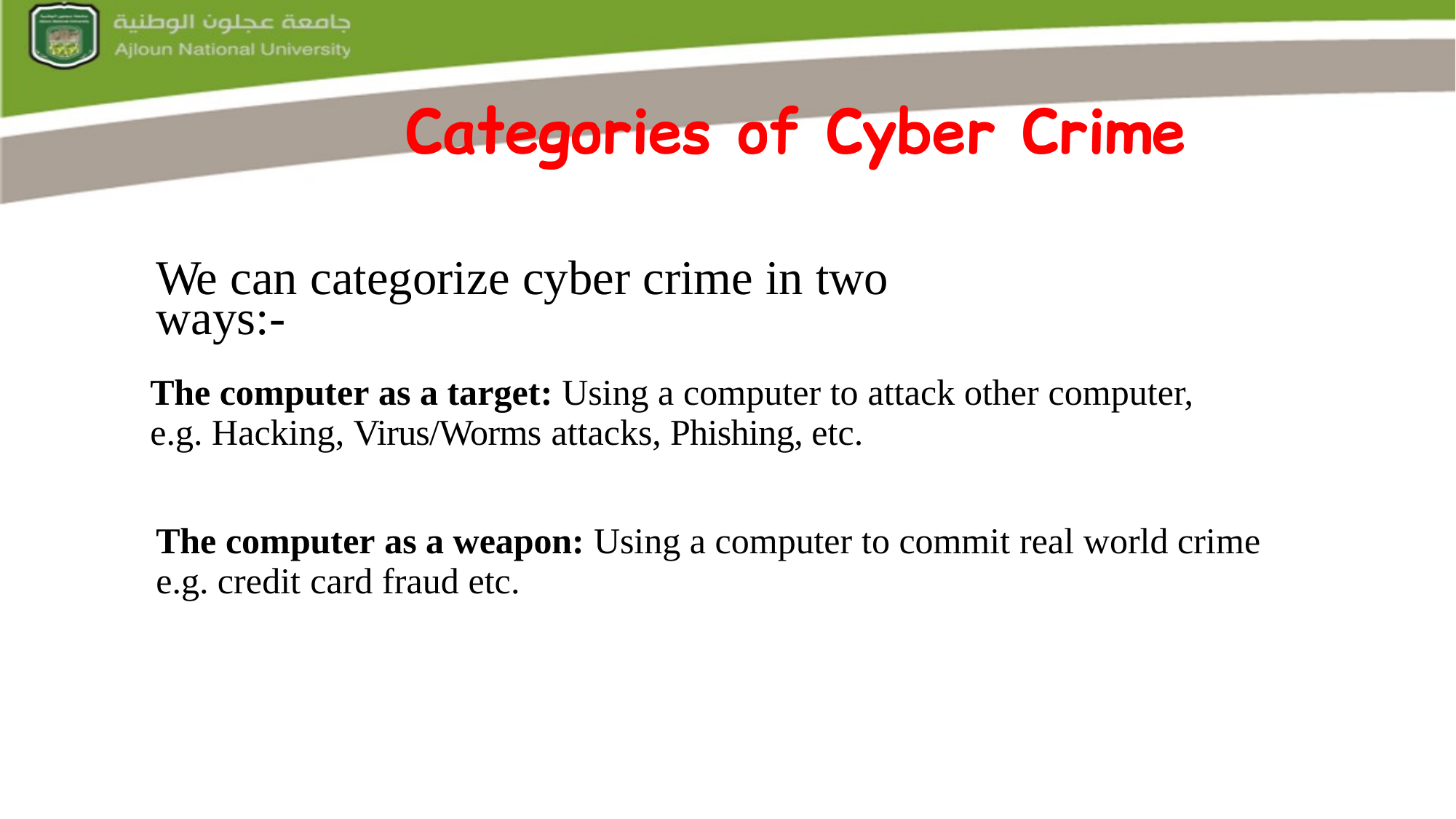

Categories of Cyber Crime

We can categorize cyber crime in two ways:-

The computer as a target: Using a computer to attack other computer, e.g. Hacking, Virus/Worms attacks, Phishing, etc.

The computer as a weapon: Using a computer to commit real world crime e.g. credit card fraud etc.